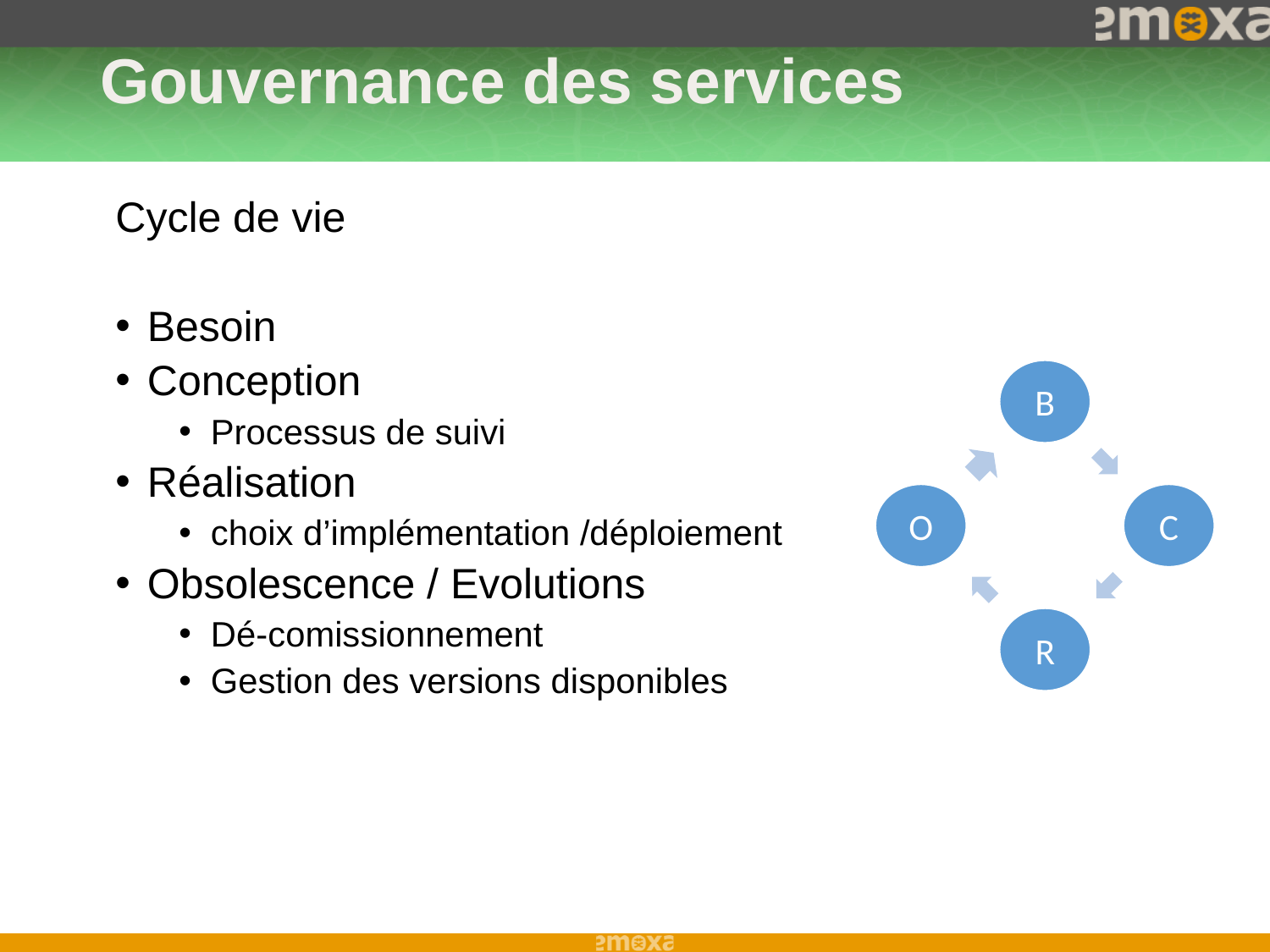

# Gouvernance des services
Cycle de vie

Besoin
Conception
Processus de suivi
Réalisation
choix d’implémentation /déploiement
Obsolescence / Evolutions
Dé-comissionnement
Gestion des versions disponibles
B
C
R
O